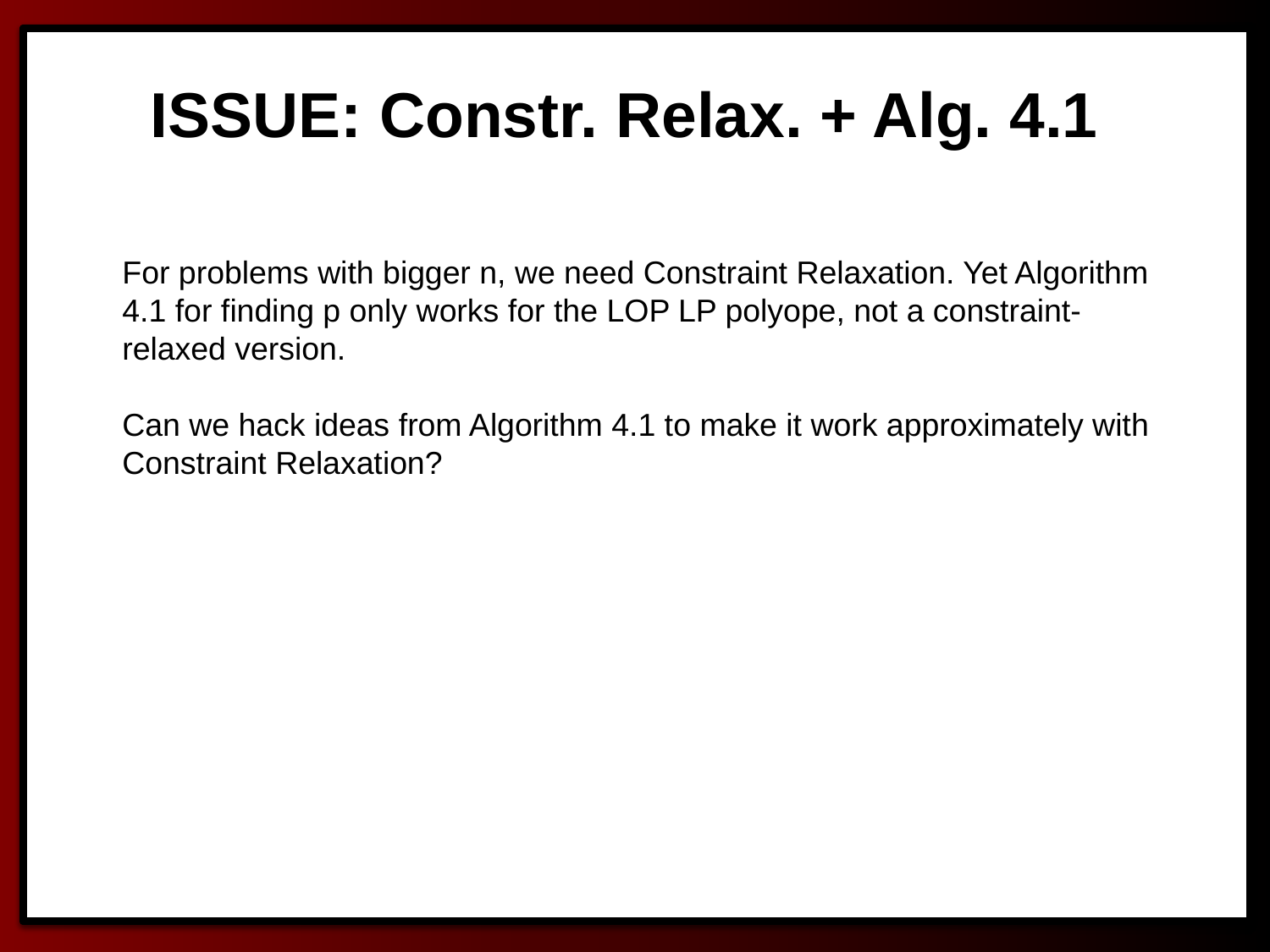

ISSUE: Constr. Relax. + Alg. 4.1
For problems with bigger n, we need Constraint Relaxation. Yet Algorithm 4.1 for finding p only works for the LOP LP polyope, not a constraint-relaxed version.

Can we hack ideas from Algorithm 4.1 to make it work approximately with Constraint Relaxation?